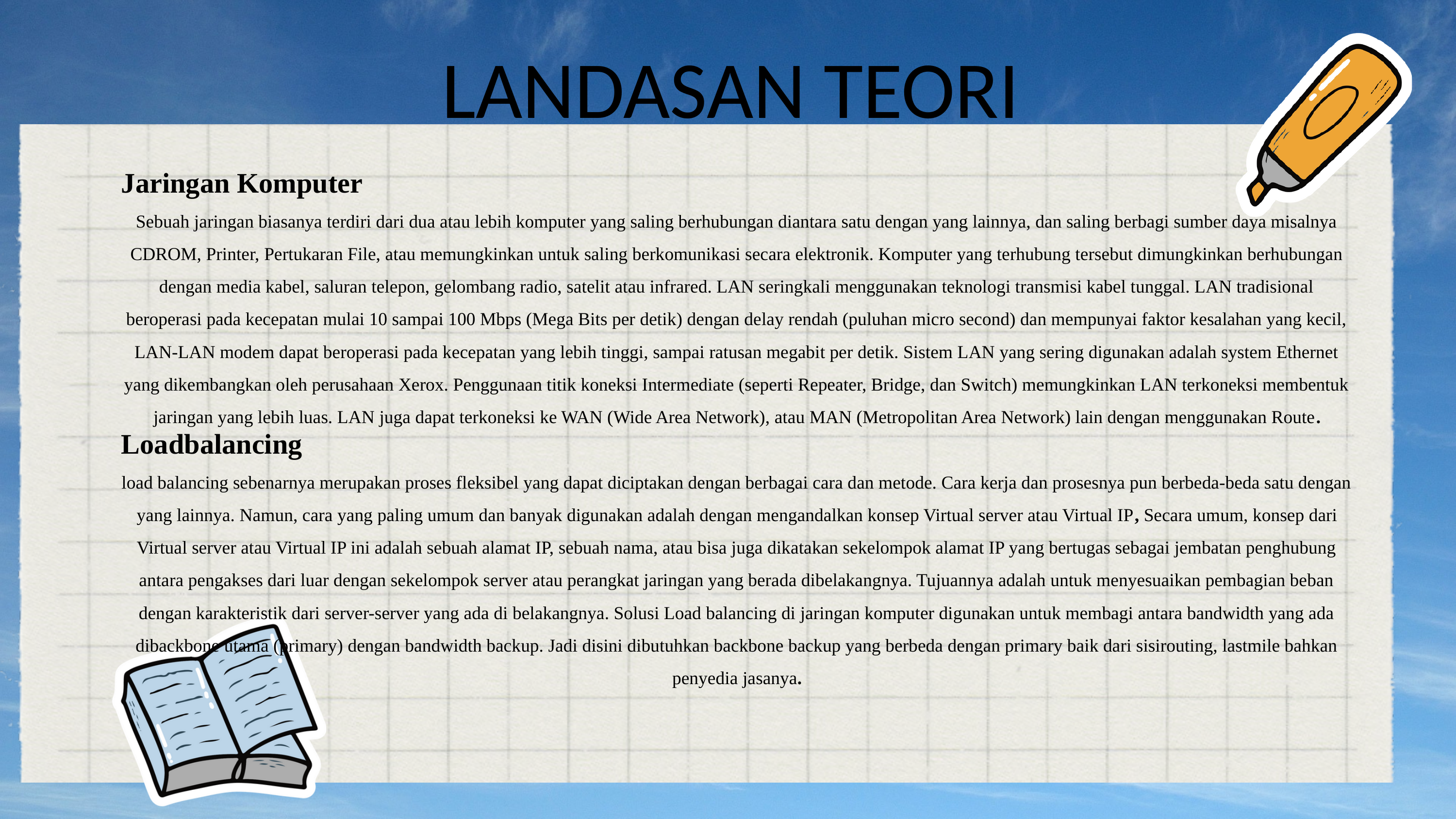

LANDASAN TEORI

Jaringan Komputer
Sebuah jaringan biasanya terdiri dari dua atau lebih komputer yang saling berhubungan diantara satu dengan yang lainnya, dan saling berbagi sumber daya misalnya CDROM, Printer, Pertukaran File, atau memungkinkan untuk saling berkomunikasi secara elektronik. Komputer yang terhubung tersebut dimungkinkan berhubungan dengan media kabel, saluran telepon, gelombang radio, satelit atau infrared. LAN seringkali menggunakan teknologi transmisi kabel tunggal. LAN tradisional beroperasi pada kecepatan mulai 10 sampai 100 Mbps (Mega Bits per detik) dengan delay rendah (puluhan micro second) dan mempunyai faktor kesalahan yang kecil, LAN-LAN modem dapat beroperasi pada kecepatan yang lebih tinggi, sampai ratusan megabit per detik. Sistem LAN yang sering digunakan adalah system Ethernet yang dikembangkan oleh perusahaan Xerox. Penggunaan titik koneksi Intermediate (seperti Repeater, Bridge, dan Switch) memungkinkan LAN terkoneksi membentuk jaringan yang lebih luas. LAN juga dapat terkoneksi ke WAN (Wide Area Network), atau MAN (Metropolitan Area Network) lain dengan menggunakan Route.
Loadbalancing
load balancing sebenarnya merupakan proses fleksibel yang dapat diciptakan dengan berbagai cara dan metode. Cara kerja dan prosesnya pun berbeda-beda satu dengan yang lainnya. Namun, cara yang paling umum dan banyak digunakan adalah dengan mengandalkan konsep Virtual server atau Virtual IP, Secara umum, konsep dari Virtual server atau Virtual IP ini adalah sebuah alamat IP, sebuah nama, atau bisa juga dikatakan sekelompok alamat IP yang bertugas sebagai jembatan penghubung antara pengakses dari luar dengan sekelompok server atau perangkat jaringan yang berada dibelakangnya. Tujuannya adalah untuk menyesuaikan pembagian beban dengan karakteristik dari server-server yang ada di belakangnya. Solusi Load balancing di jaringan komputer digunakan untuk membagi antara bandwidth yang ada dibackbone utama (primary) dengan bandwidth backup. Jadi disini dibutuhkan backbone backup yang berbeda dengan primary baik dari sisirouting, lastmile bahkan penyedia jasanya.